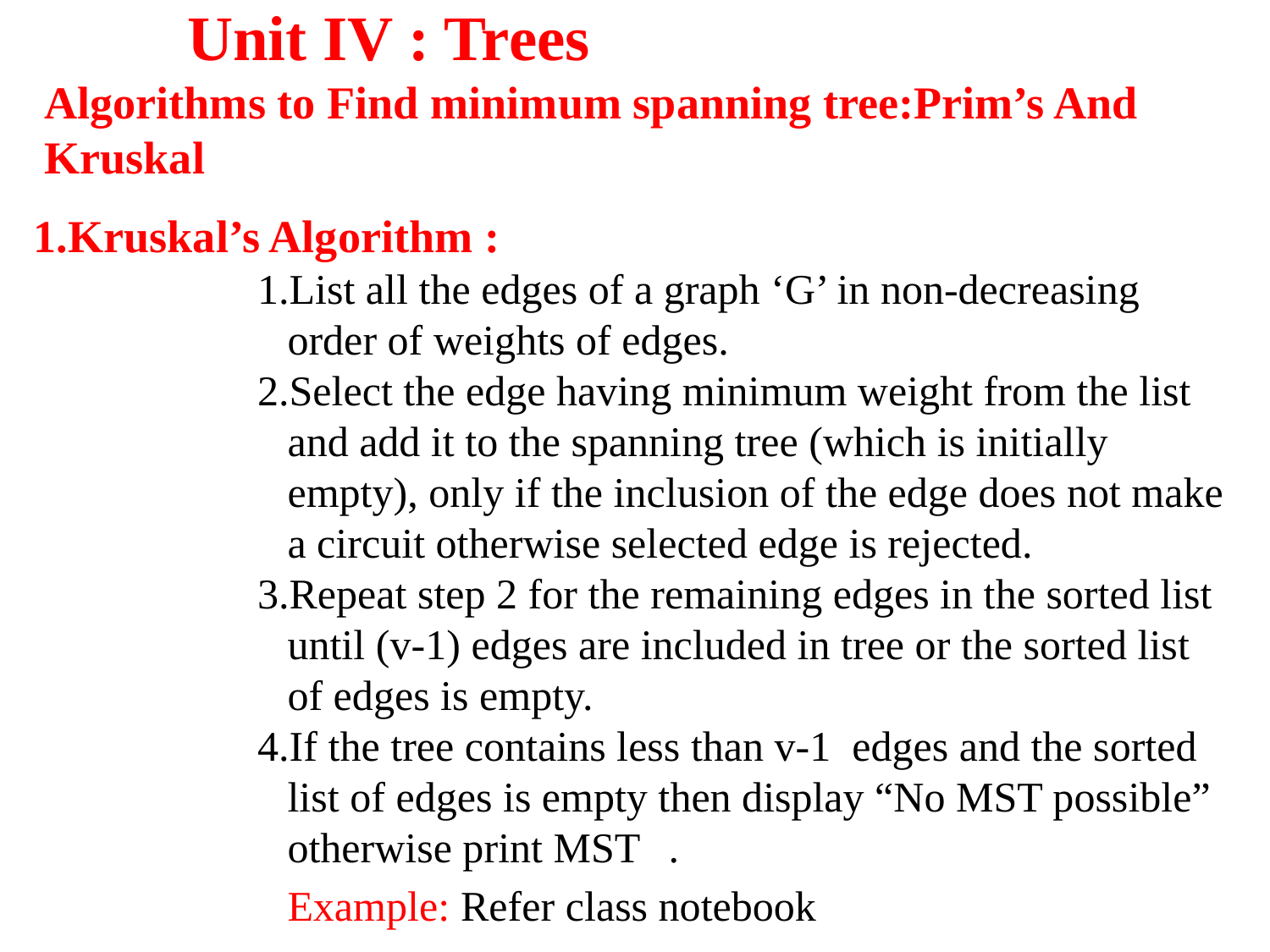

Unit IV : Trees
Algorithms to Find minimum spanning tree:Prim’s And Kruskal
1.Kruskal’s Algorithm :
List all the edges of a graph ‘G’ in non-decreasing order of weights of edges.
Select the edge having minimum weight from the list and add it to the spanning tree (which is initially empty), only if the inclusion of the edge does not make a circuit otherwise selected edge is rejected.
Repeat step 2 for the remaining edges in the sorted list until (v-1) edges are included in tree or the sorted list of edges is empty.
If the tree contains less than v-1  edges and the sorted list of edges is empty then display “No MST possible” otherwise print MST 	.
Example: Refer class notebook